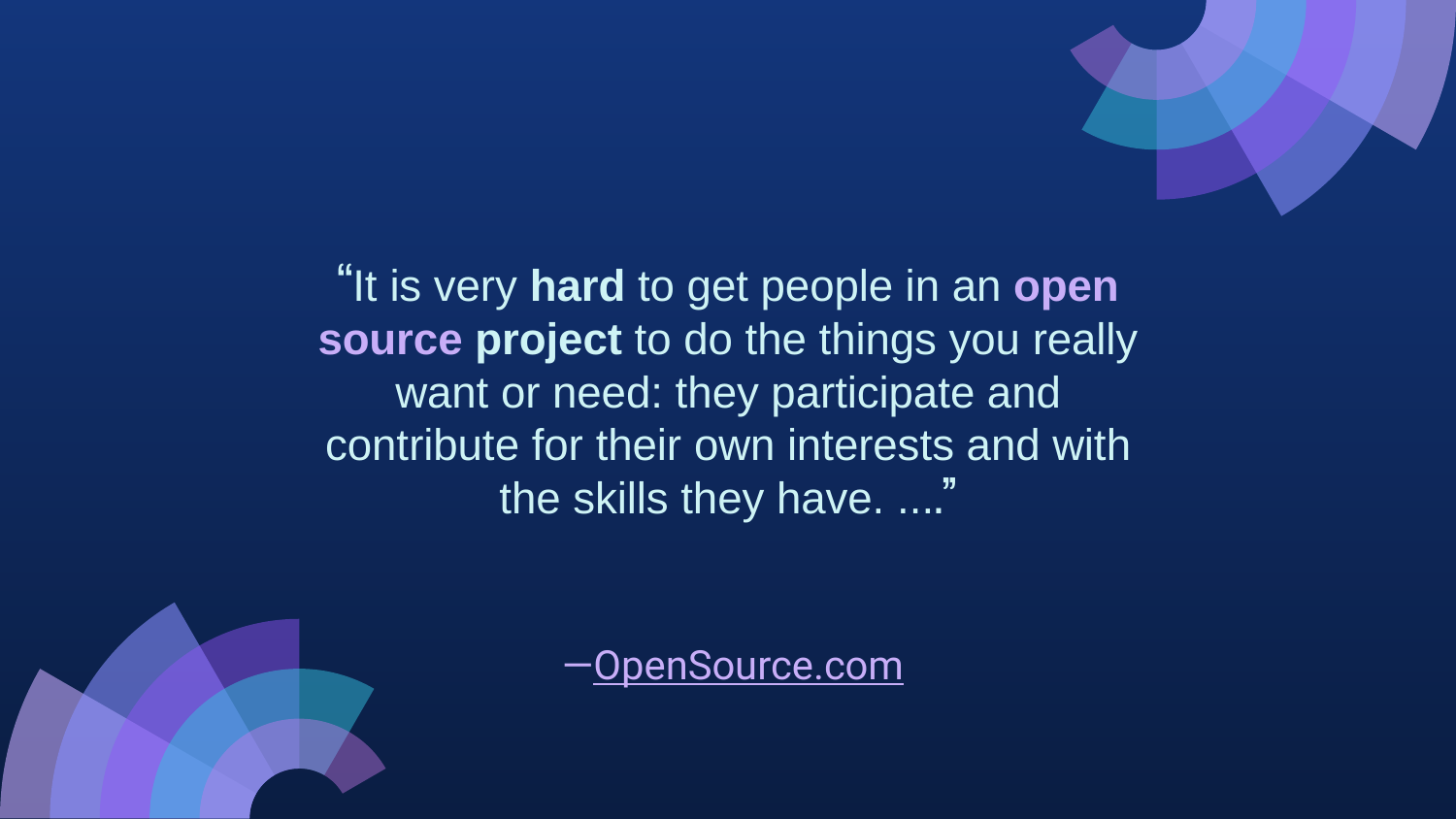

# “It is very hard to get people in an open source project to do the things you really want or need: they participate and contribute for their own interests and with the skills they have. ....”
 —OpenSource.com